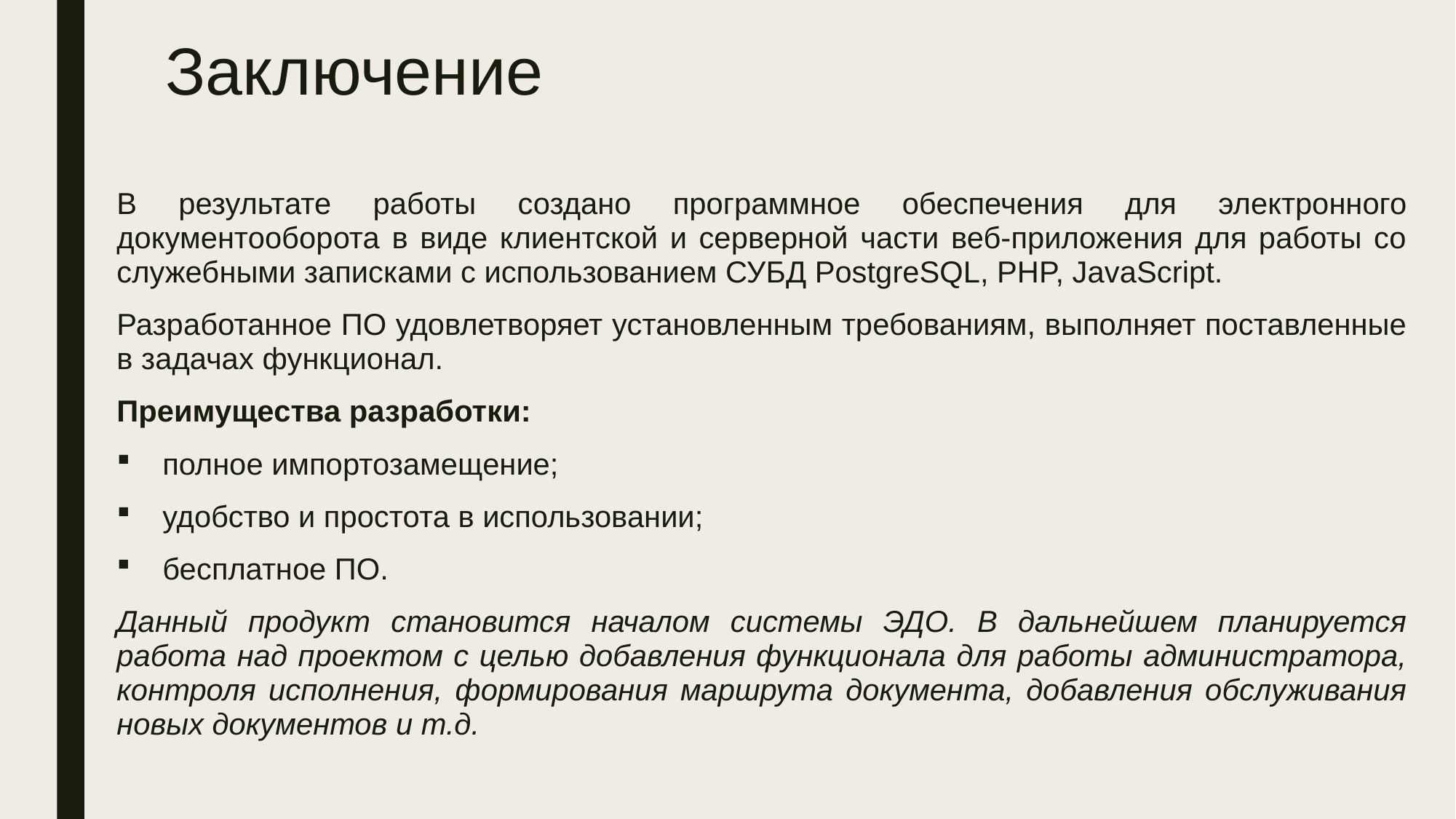

# Заключение
В результате работы создано программное обеспечения для электронного документооборота в виде клиентской и серверной части веб-приложения для работы со служебными записками с использованием СУБД PostgreSQL, PHP, JavaScript.
Разработанное ПО удовлетворяет установленным требованиям, выполняет поставленные в задачах функционал.
Преимущества разработки:
полное импортозамещение;
удобство и простота в использовании;
бесплатное ПО.
Данный продукт становится началом системы ЭДО. В дальнейшем планируется работа над проектом с целью добавления функционала для работы администратора, контроля исполнения, формирования маршрута документа, добавления обслуживания новых документов и т.д.